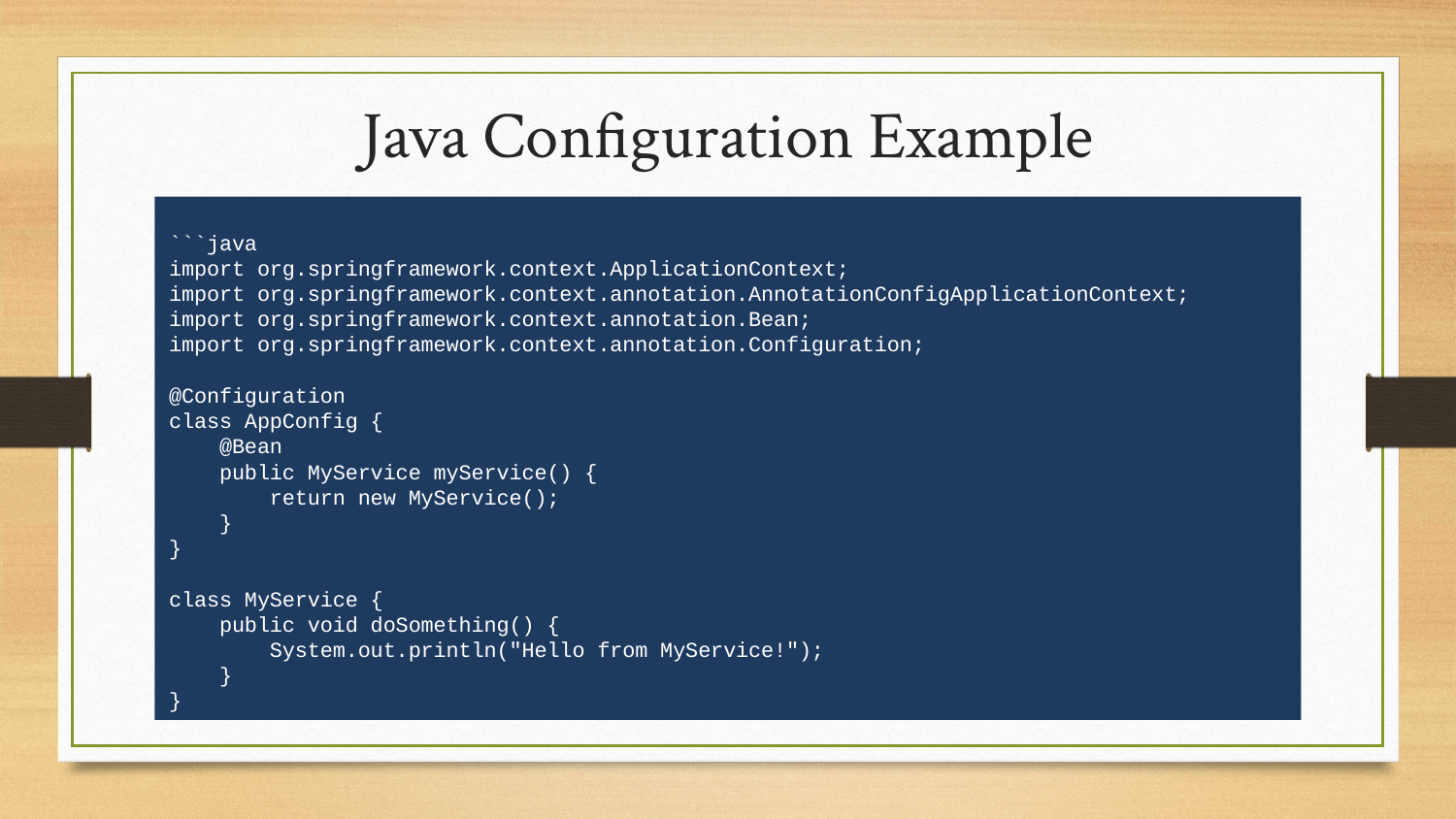

# Java Configuration Example

```java
import org.springframework.context.ApplicationContext;
import org.springframework.context.annotation.AnnotationConfigApplicationContext;
import org.springframework.context.annotation.Bean;
import org.springframework.context.annotation.Configuration;
@Configuration
class AppConfig {
    @Bean
    public MyService myService() {
        return new MyService();
    }
}
class MyService {
    public void doSomething() {
        System.out.println("Hello from MyService!");
    }
}